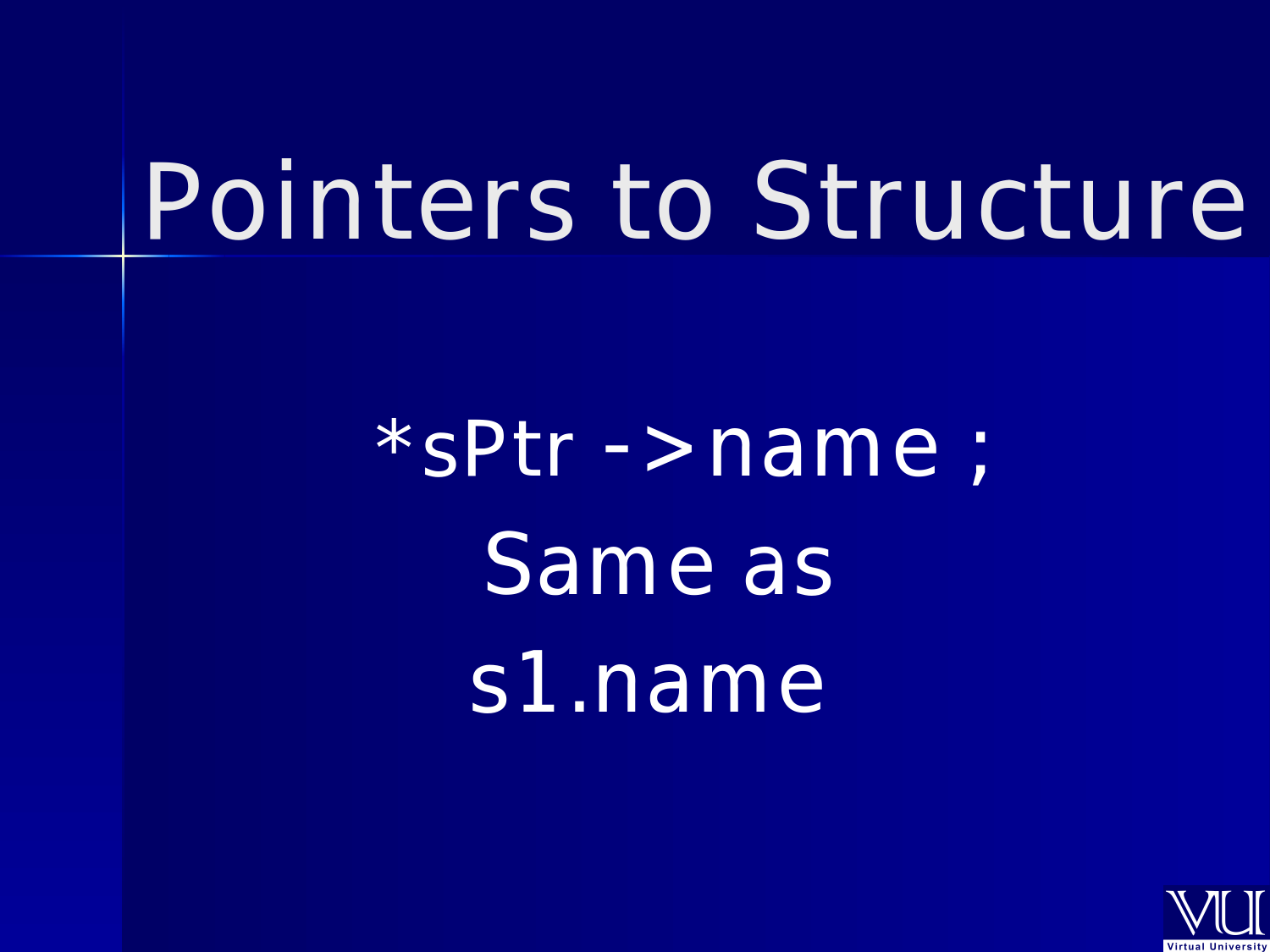

# Pointers to Structure
   *sPtr ->name ;
Same as
s1.name